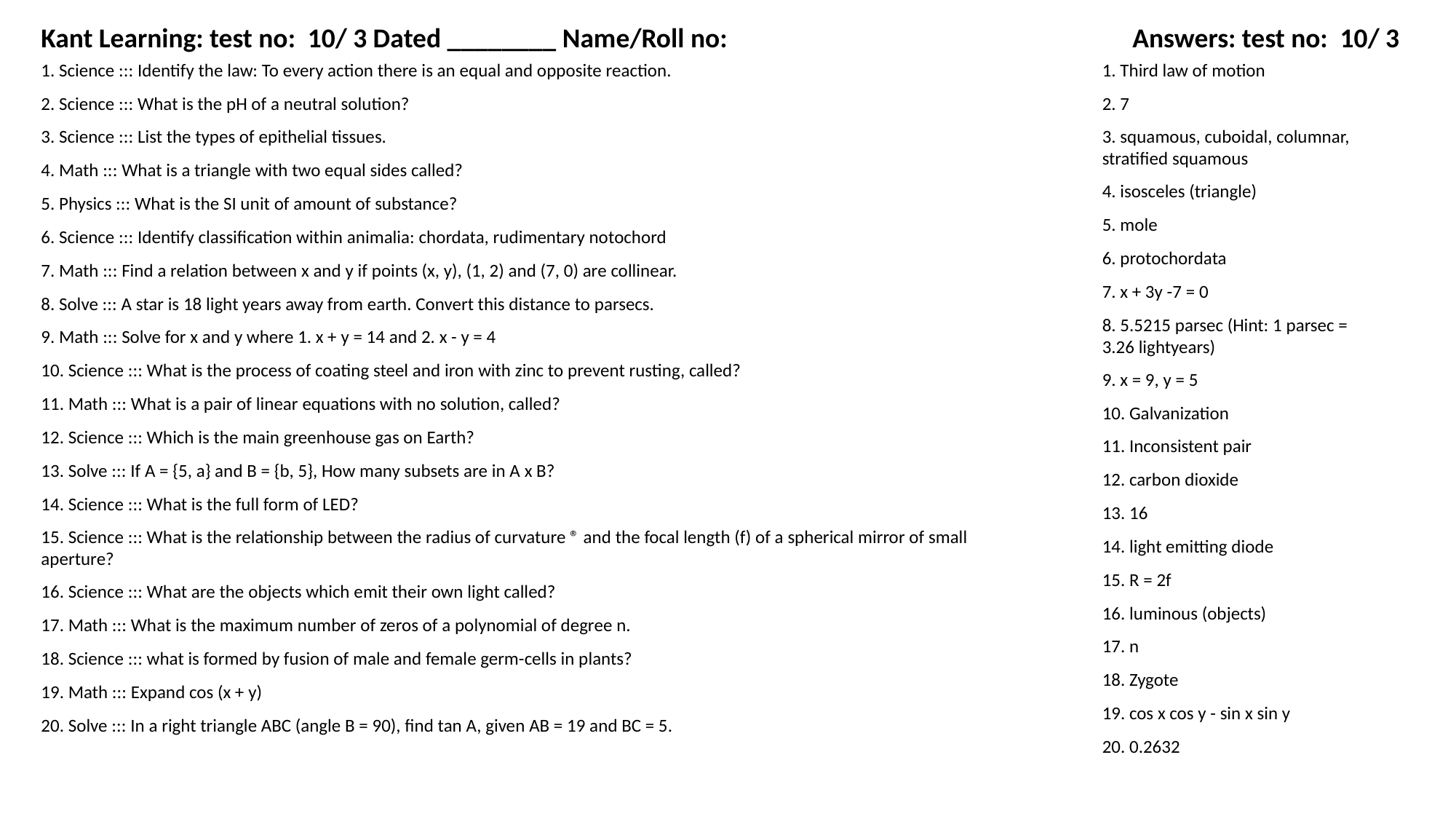

Kant Learning: test no:  10/ 3 Dated ________ Name/Roll no:
Answers: test no:  10/ 3
1. Science ::: Identify the law: To every action there is an equal and opposite reaction.
1. Third law of motion
2. Science ::: What is the pH of a neutral solution?
2. 7
3. Science ::: List the types of epithelial tissues.
3. squamous, cuboidal, columnar, stratified squamous
4. Math ::: What is a triangle with two equal sides called?
4. isosceles (triangle)
5. Physics ::: What is the SI unit of amount of substance?
5. mole
6. Science ::: Identify classification within animalia: chordata, rudimentary notochord
6. protochordata
7. Math ::: Find a relation between x and y if points (x, y), (1, 2) and (7, 0) are collinear.
7. x + 3y -7 = 0
8. Solve ::: A star is 18 light years away from earth. Convert this distance to parsecs.
8. 5.5215 parsec (Hint: 1 parsec = 3.26 lightyears)
9. Math ::: Solve for x and y where 1. x + y = 14 and 2. x - y = 4
10. Science ::: What is the process of coating steel and iron with zinc to prevent rusting, called?
9. x = 9, y = 5
11. Math ::: What is a pair of linear equations with no solution, called?
10. Galvanization
12. Science ::: Which is the main greenhouse gas on Earth?
11. Inconsistent pair
13. Solve ::: If A = {5, a} and B = {b, 5}, How many subsets are in A x B?
12. carbon dioxide
14. Science ::: What is the full form of LED?
13. 16
15. Science ::: What is the relationship between the radius of curvature ® and the focal length (f) of a spherical mirror of small aperture?
14. light emitting diode
15. R = 2f
16. Science ::: What are the objects which emit their own light called?
16. luminous (objects)
17. Math ::: What is the maximum number of zeros of a polynomial of degree n.
17. n
18. Science ::: what is formed by fusion of male and female germ-cells in plants?
18. Zygote
19. Math ::: Expand cos (x + y)
19. cos x cos y - sin x sin y
20. Solve ::: In a right triangle ABC (angle B = 90), find tan A, given AB = 19 and BC = 5.
20. 0.2632